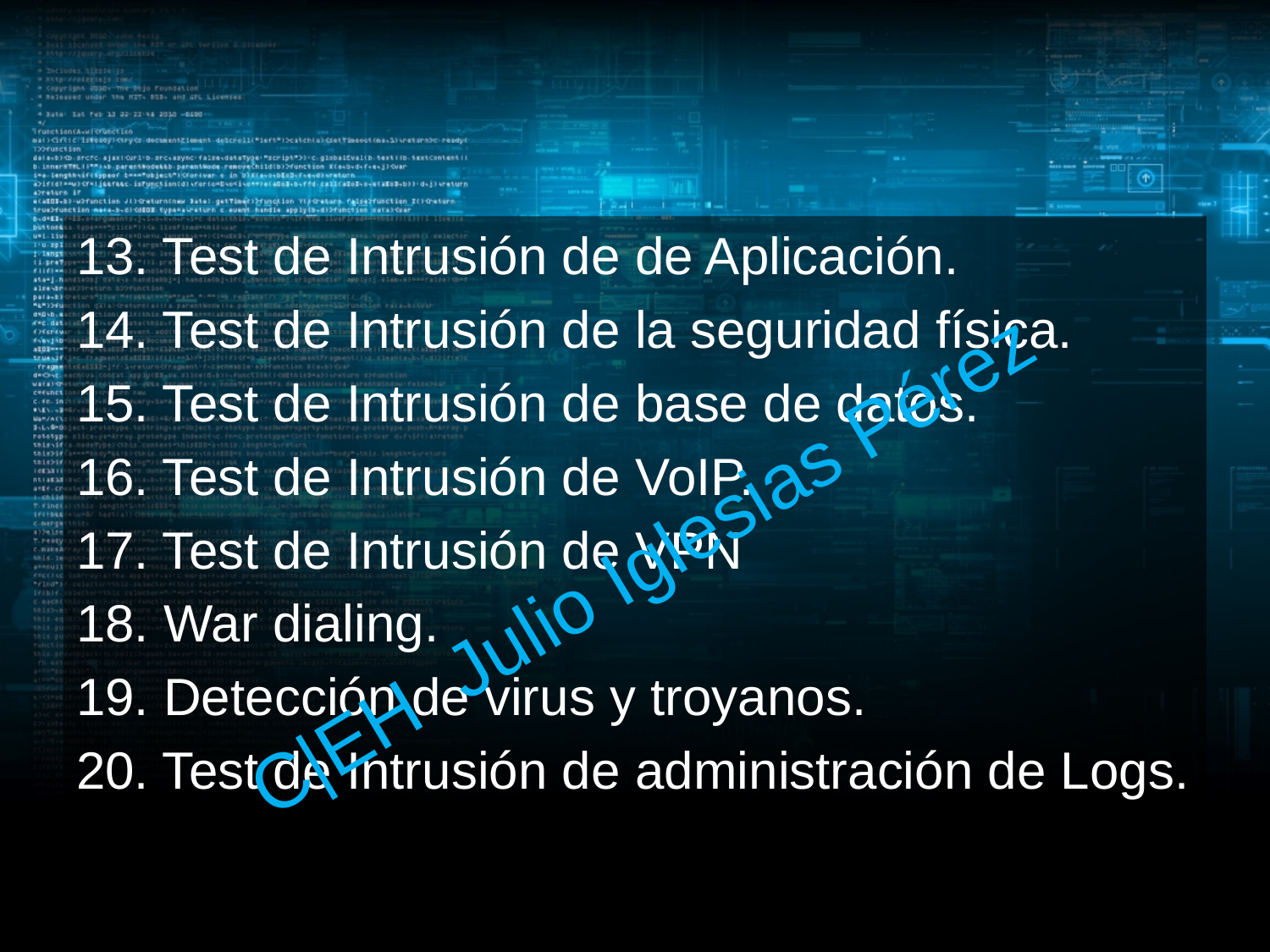

#
13. Test de Intrusión de de Aplicación.
14. Test de Intrusión de la seguridad física.
15. Test de Intrusión de base de datos.
16. Test de Intrusión de VoIP.
17. Test de Intrusión de VPN
18. War dialing.
19. Detección de virus y troyanos.
20. Test de Intrusión de administración de Logs.
C|EH  Julio Iglesias Pérez